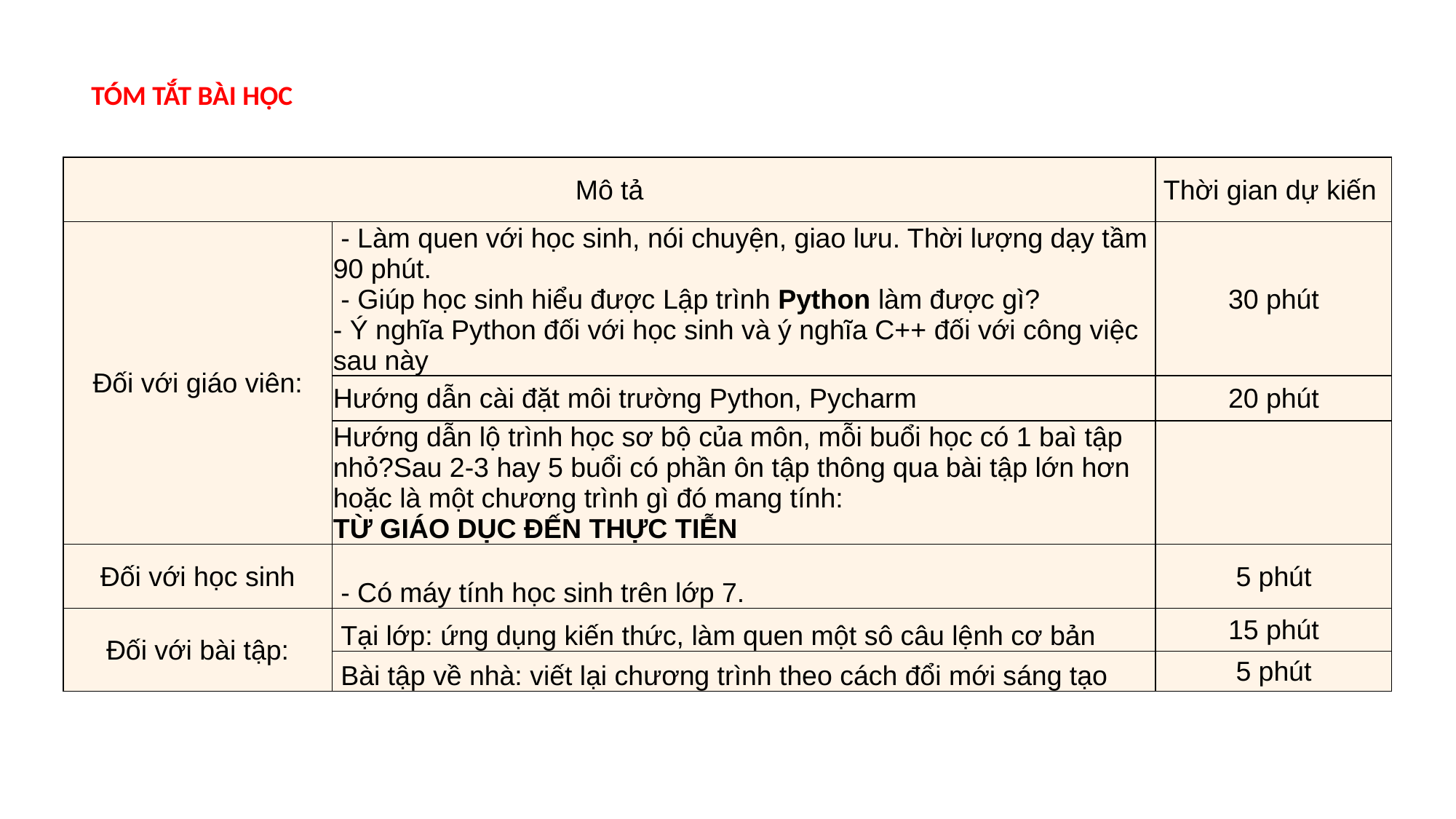

TÓM TẮT BÀI HỌC
| Mô tả |  | Thời gian dự kiến |
| --- | --- | --- |
| Đối với giáo viên: | - Làm quen với học sinh, nói chuyện, giao lưu. Thời lượng dạy tầm 90 phút. - Giúp học sinh hiểu được Lập trình Python làm được gì? - Ý nghĩa Python đối với học sinh và ý nghĩa C++ đối với công việc sau này | 30 phút |
|  | Hướng dẫn cài đặt môi trường Python, Pycharm | 20 phút |
|  | Hướng dẫn lộ trình học sơ bộ của môn, mỗi buổi học có 1 baì tập nhỏ?Sau 2-3 hay 5 buổi có phần ôn tập thông qua bài tập lớn hơn hoặc là một chương trình gì đó mang tính: TỪ GIÁO DỤC ĐẾN THỰC TIỄN |  |
| Đối với học sinh | - Có máy tính học sinh trên lớp 7. | 5 phút |
| Đối với bài tập: | Tại lớp: ứng dụng kiến thức, làm quen một sô câu lệnh cơ bản | 15 phút |
|  | Bài tập về nhà: viết lại chương trình theo cách đổi mới sáng tạo | 5 phút |